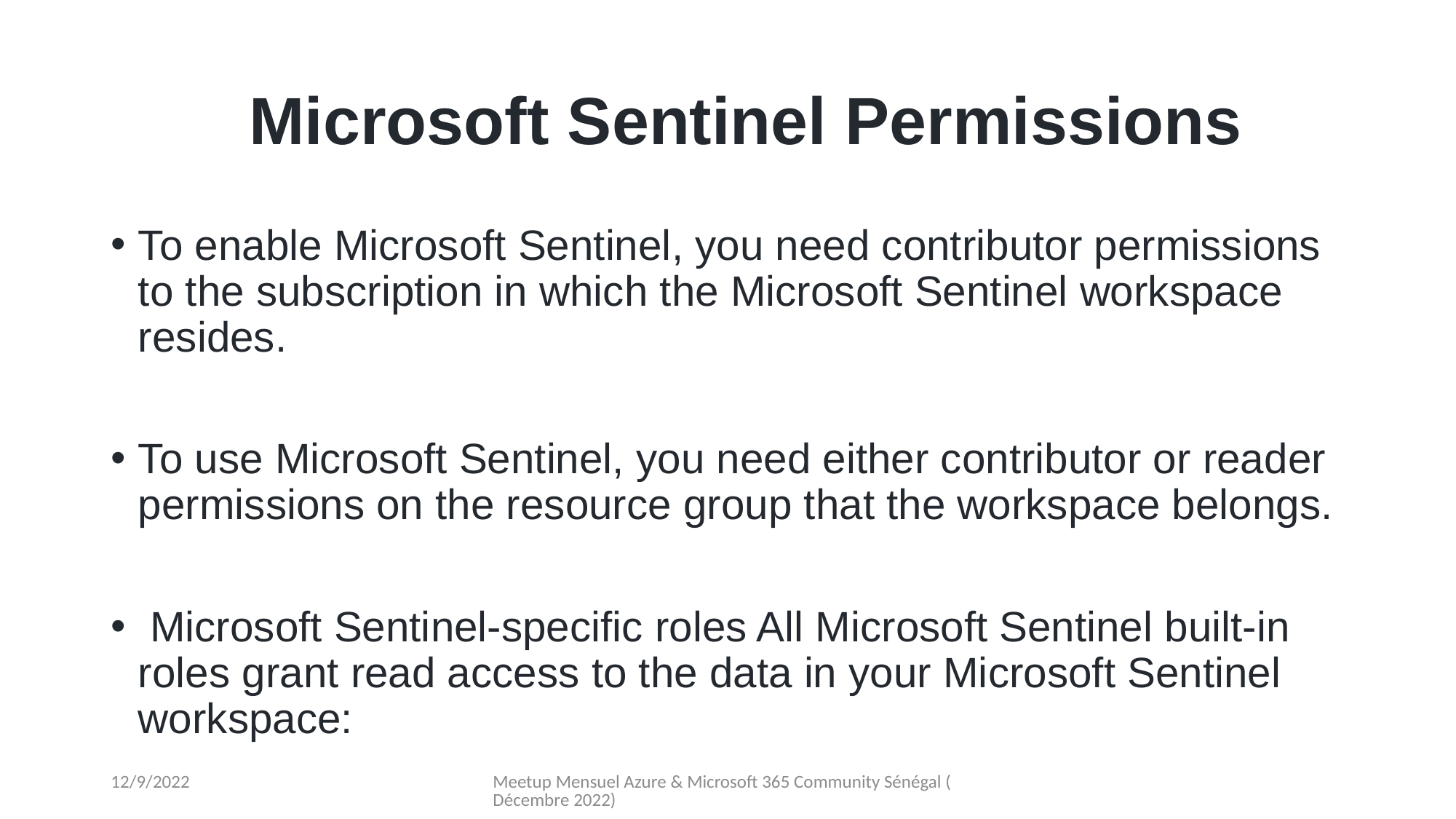

# Microsoft Sentinel Permissions
To enable Microsoft Sentinel, you need contributor permissions to the subscription in which the Microsoft Sentinel workspace resides.

To use Microsoft Sentinel, you need either contributor or reader permissions on the resource group that the workspace belongs.

 Microsoft Sentinel-specific roles All Microsoft Sentinel built-in roles grant read access to the data in your Microsoft Sentinel workspace:
12/9/2022
Meetup Mensuel Azure & Microsoft 365 Community Sénégal (Décembre 2022)